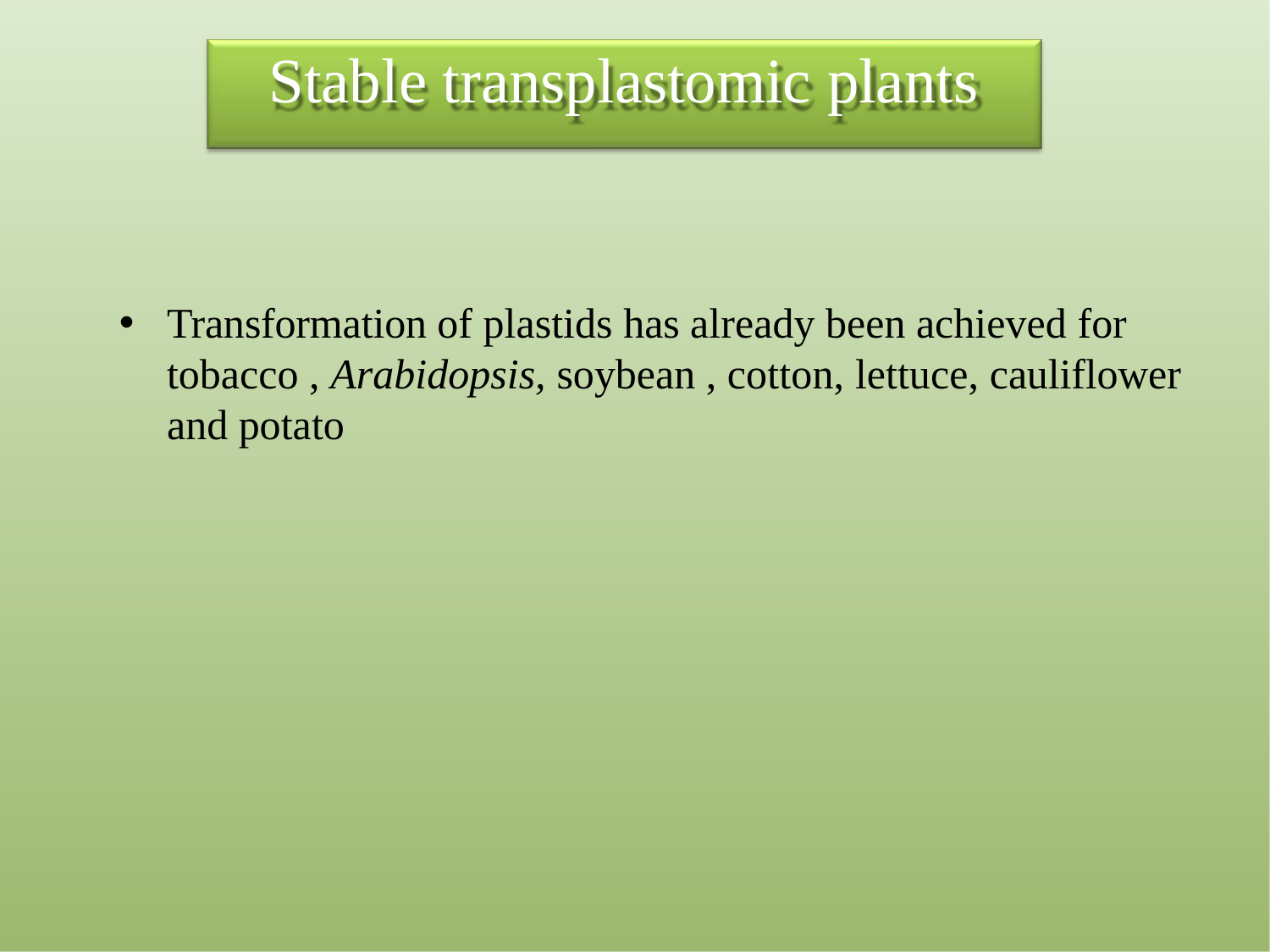

# Stable transplastomic plants
Transformation of plastids has already been achieved for  tobacco , Arabidopsis, soybean , cotton, lettuce, cauliflower and potato